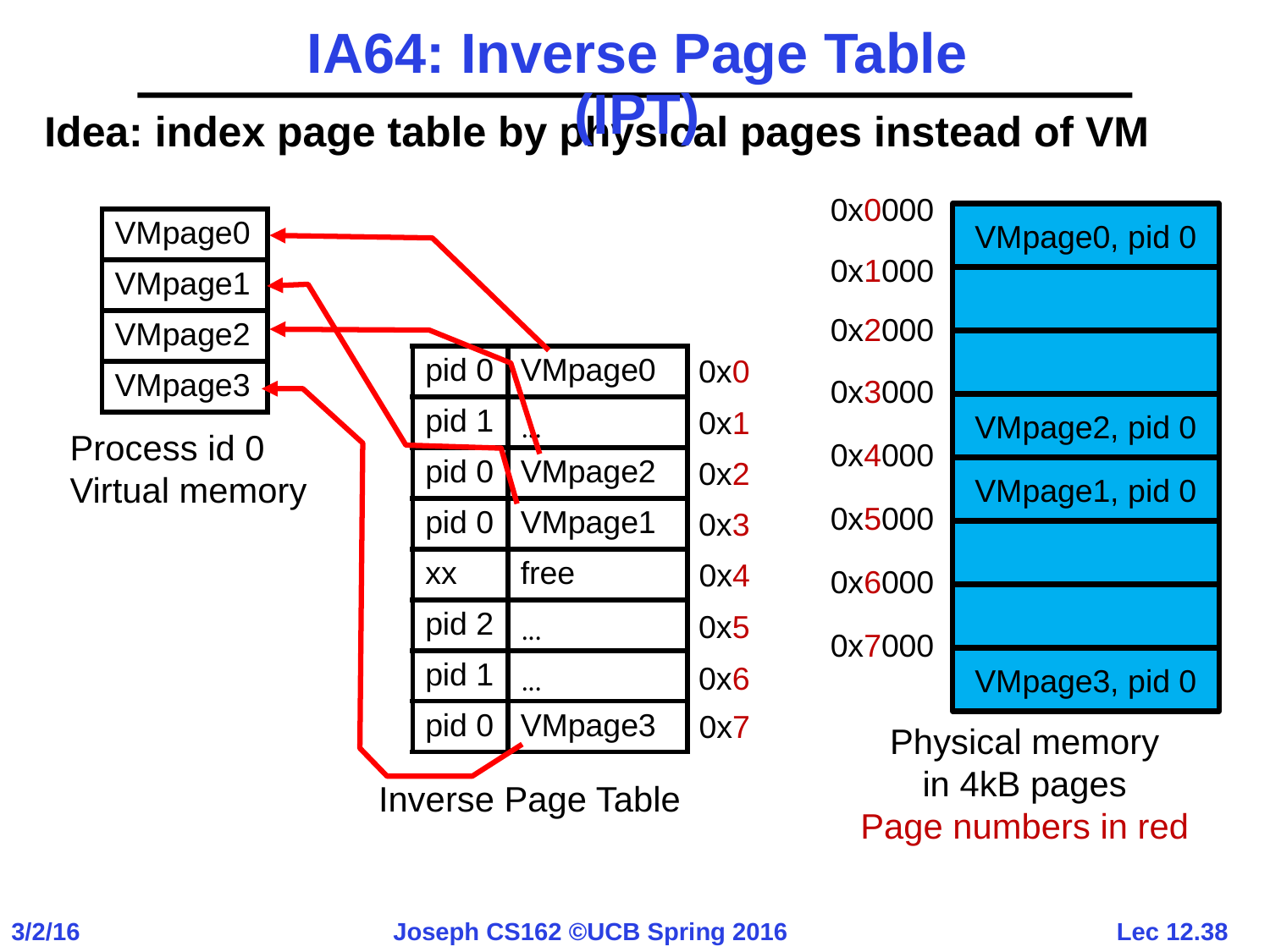

# IA64: Inverse Page Table (IPT)
Idea: index page table by physical pages instead of VM
0x0000
VMpage0, pid 0

VMpage2, pid 0
VMpage1, pid 0

VMpage3, pid 0
0x1000
0x2000
0x3000
0x4000
0x5000
0x6000
0x7000
| VMpage0 |
| --- |
| VMpage1 |
| VMpage2 |
| VMpage3 |

0x0
| pid 0 | VMpage0 |
| --- | --- |
| pid 1 | … |
| pid 0 | VMpage2 |
| pid 0 | VMpage1 |
| xx | free |
| pid 2 | … |
| pid 1 | … |
| pid 0 | VMpage3 |

0x1
Process id 0
Virtual memory
0x2
0x3
0x4
0x5
0x6
0x7
Physical memory
in 4kB pages
Page numbers in red
Inverse Page Table